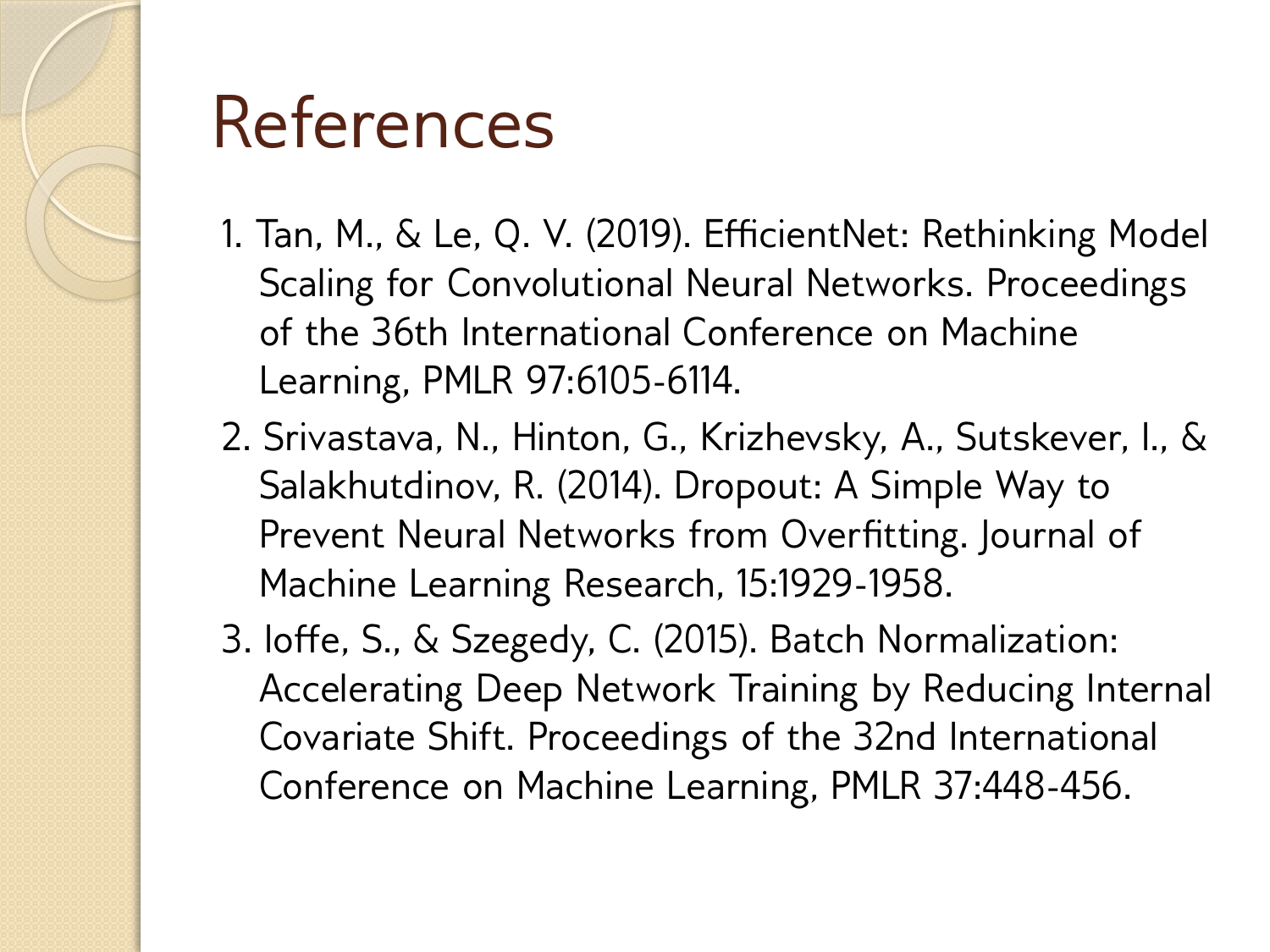

# References
1. Tan, M., & Le, Q. V. (2019). EfficientNet: Rethinking Model Scaling for Convolutional Neural Networks. Proceedings of the 36th International Conference on Machine Learning, PMLR 97:6105-6114.
2. Srivastava, N., Hinton, G., Krizhevsky, A., Sutskever, I., & Salakhutdinov, R. (2014). Dropout: A Simple Way to Prevent Neural Networks from Overfitting. Journal of Machine Learning Research, 15:1929-1958.
3. Ioffe, S., & Szegedy, C. (2015). Batch Normalization: Accelerating Deep Network Training by Reducing Internal Covariate Shift. Proceedings of the 32nd International Conference on Machine Learning, PMLR 37:448-456.